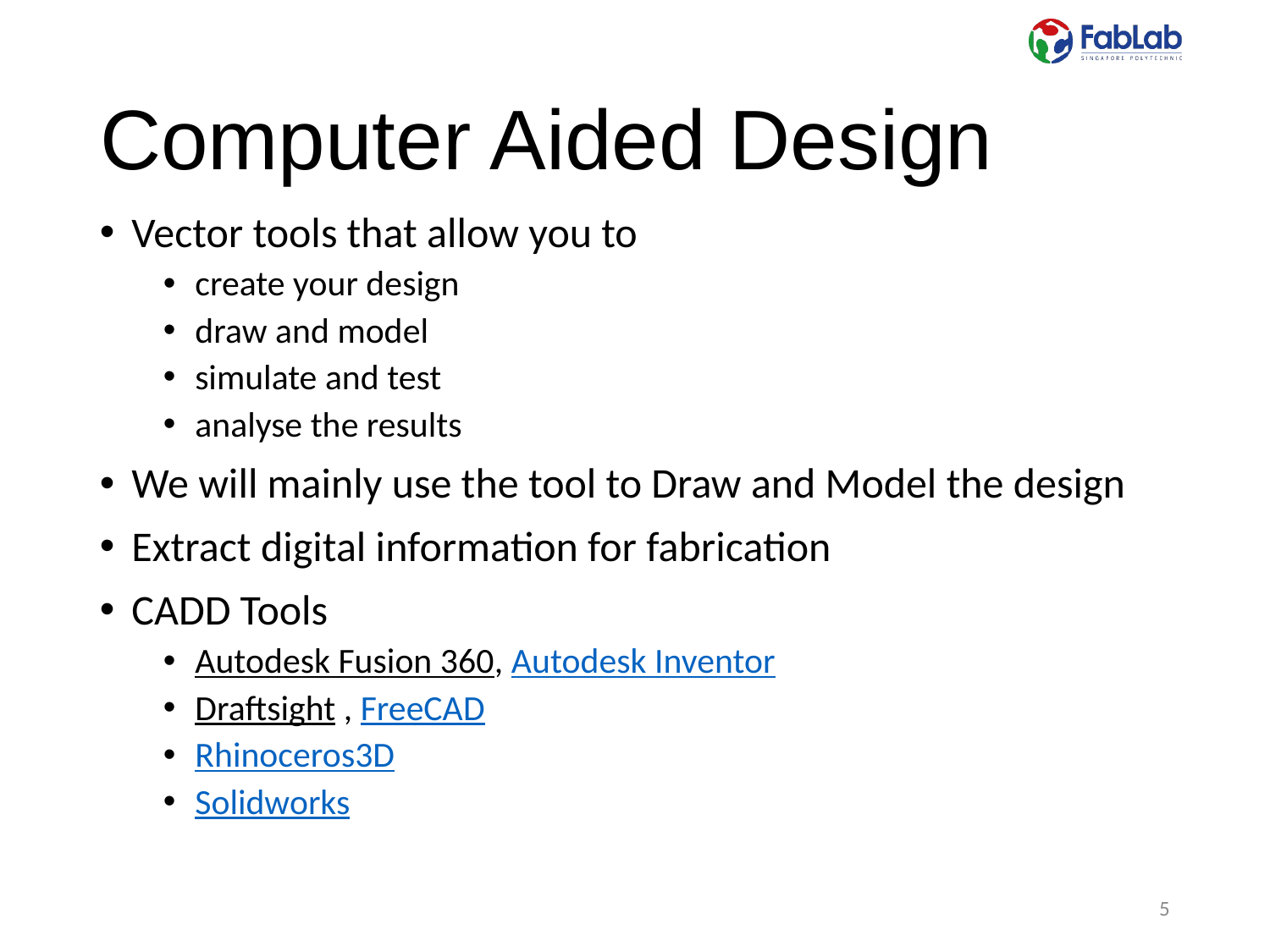

# Computer Aided Design
Vector tools that allow you to
create your design
draw and model
simulate and test
analyse the results
We will mainly use the tool to Draw and Model the design
Extract digital information for fabrication
CADD Tools
Autodesk Fusion 360, Autodesk Inventor
Draftsight , FreeCAD
Rhinoceros3D
Solidworks
5